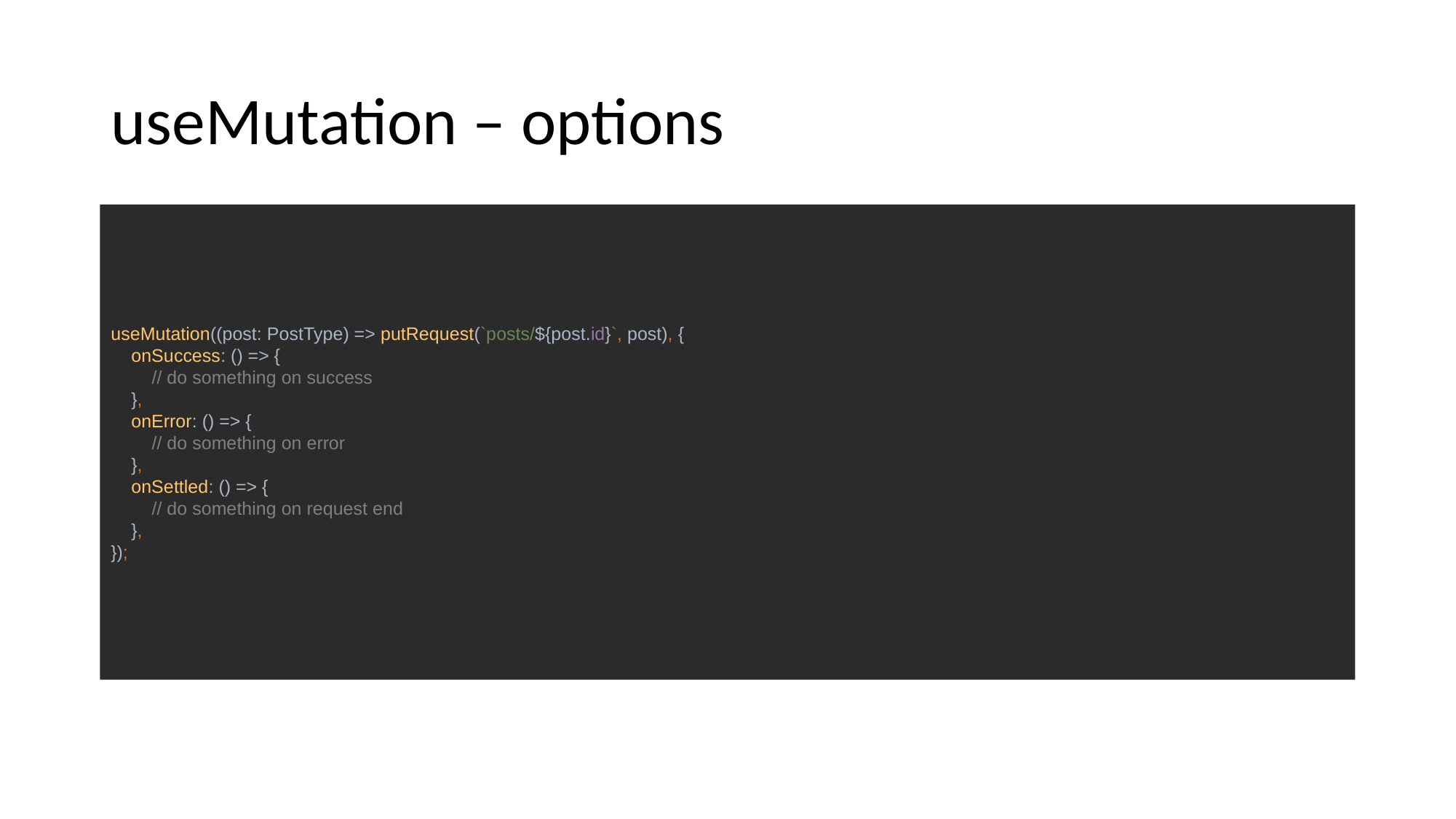

# useMutation – options
useMutation((post: PostType) => putRequest(`posts/${post.id}`, post), {
    onSuccess: () => {
        // do something on success
    },
    onError: () => {
        // do something on error
    },
    onSettled: () => {
        // do something on request end
    },
});